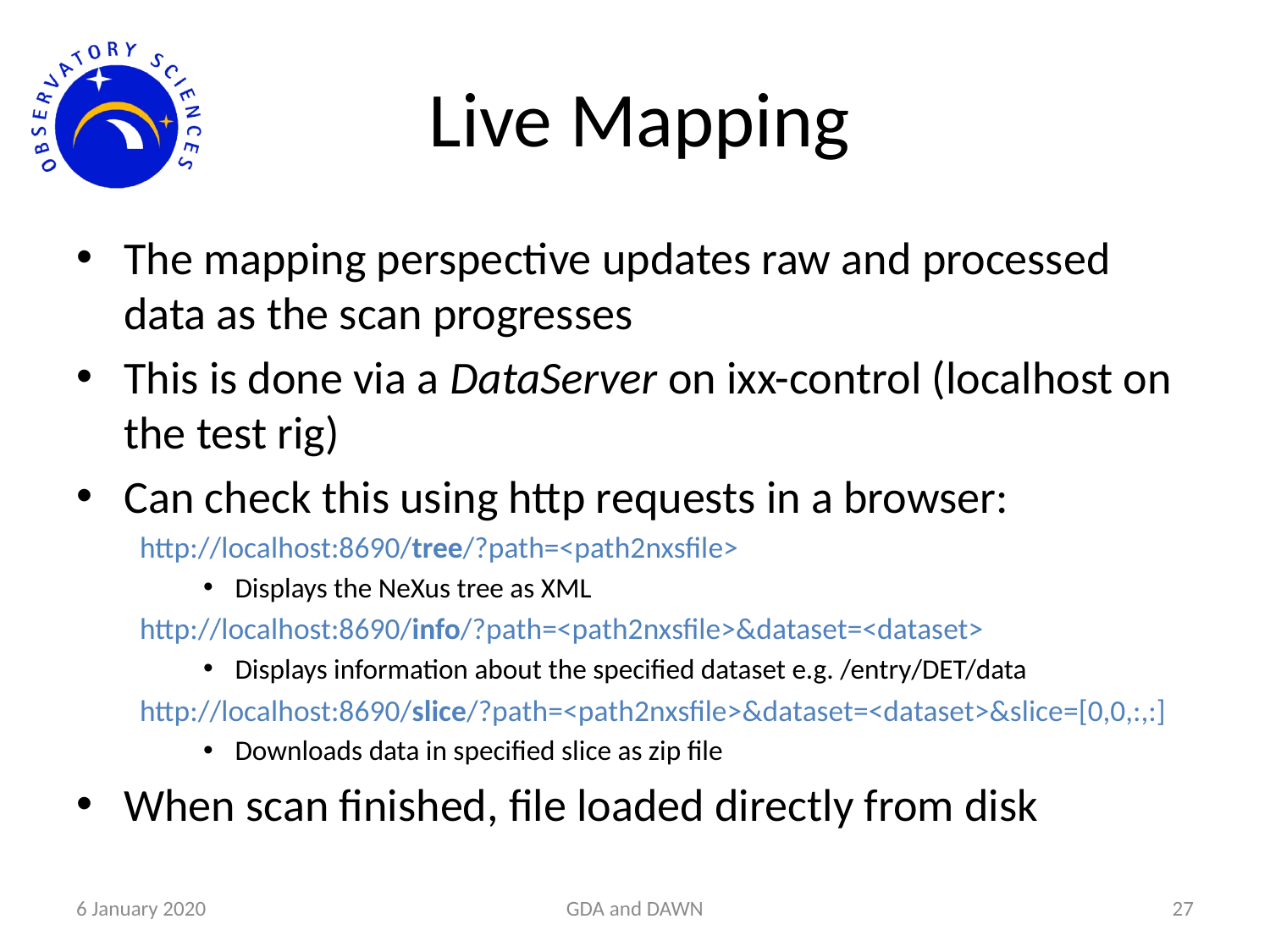

# Live Mapping
The mapping perspective updates raw and processed data as the scan progresses
This is done via a DataServer on ixx-control (localhost on the test rig)
Can check this using http requests in a browser:
http://localhost:8690/tree/?path=<path2nxsfile>
Displays the NeXus tree as XML
http://localhost:8690/info/?path=<path2nxsfile>&dataset=<dataset>
Displays information about the specified dataset e.g. /entry/DET/data
http://localhost:8690/slice/?path=<path2nxsfile>&dataset=<dataset>&slice=[0,0,:,:]
Downloads data in specified slice as zip file
When scan finished, file loaded directly from disk

6 January 2020
GDA and DAWN
27